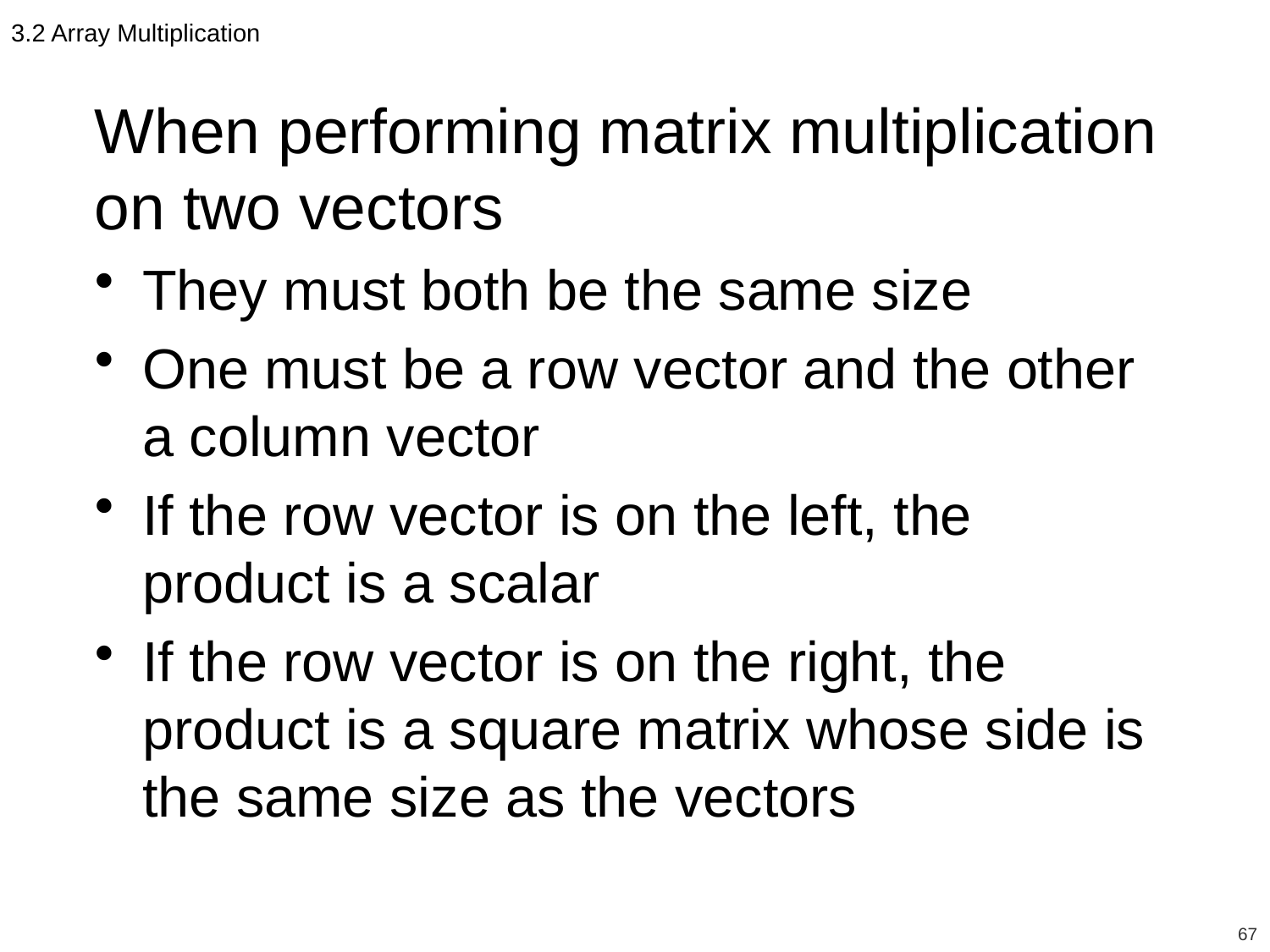

3.2 Array Multiplication
When performing matrix multiplication on two vectors
They must both be the same size
One must be a row vector and the other a column vector
If the row vector is on the left, the product is a scalar
If the row vector is on the right, the product is a square matrix whose side is the same size as the vectors
67